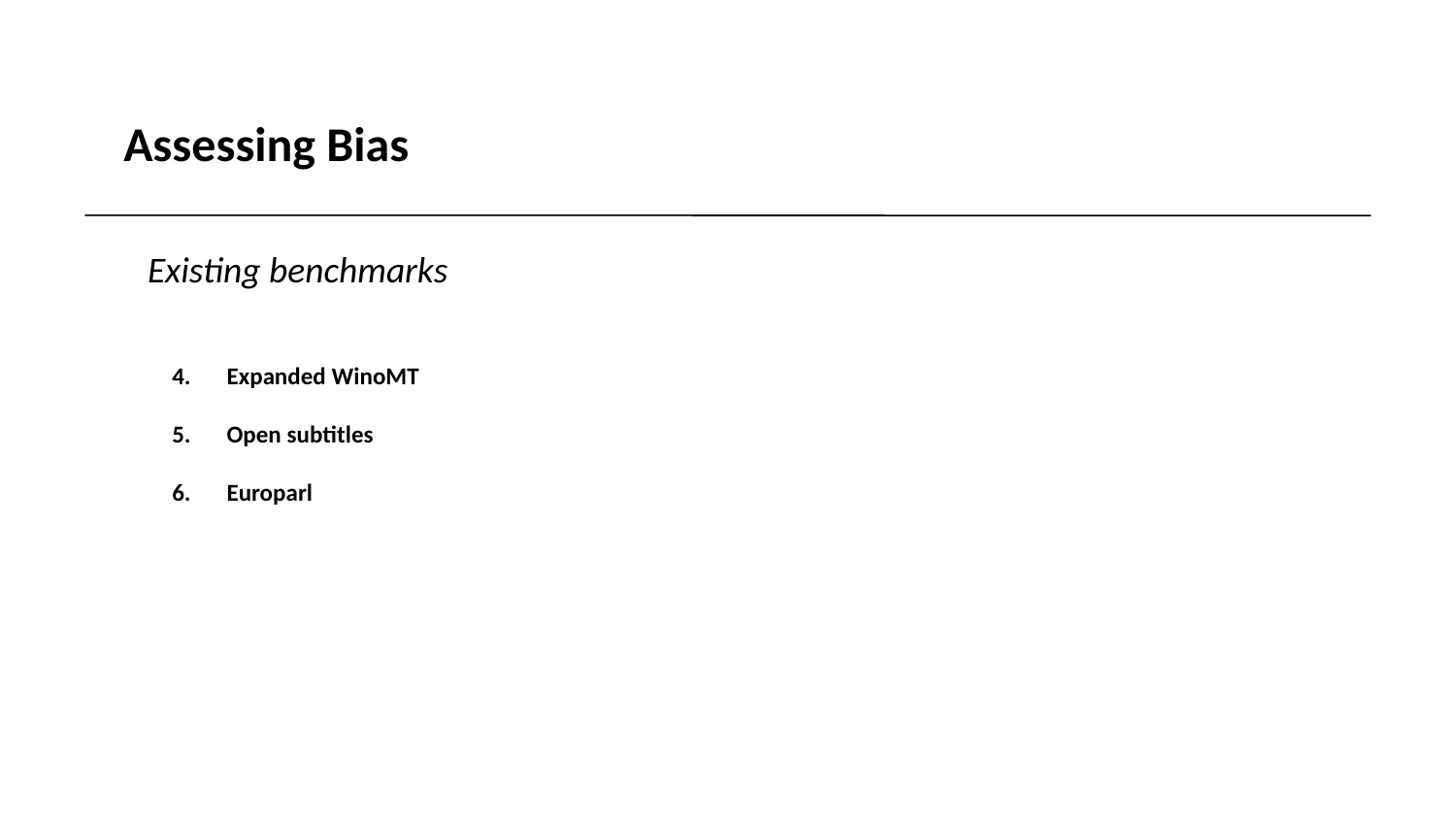

Assessing Bias
Existing benchmarks
Expanded WinoMT
Open subtitles
Europarl